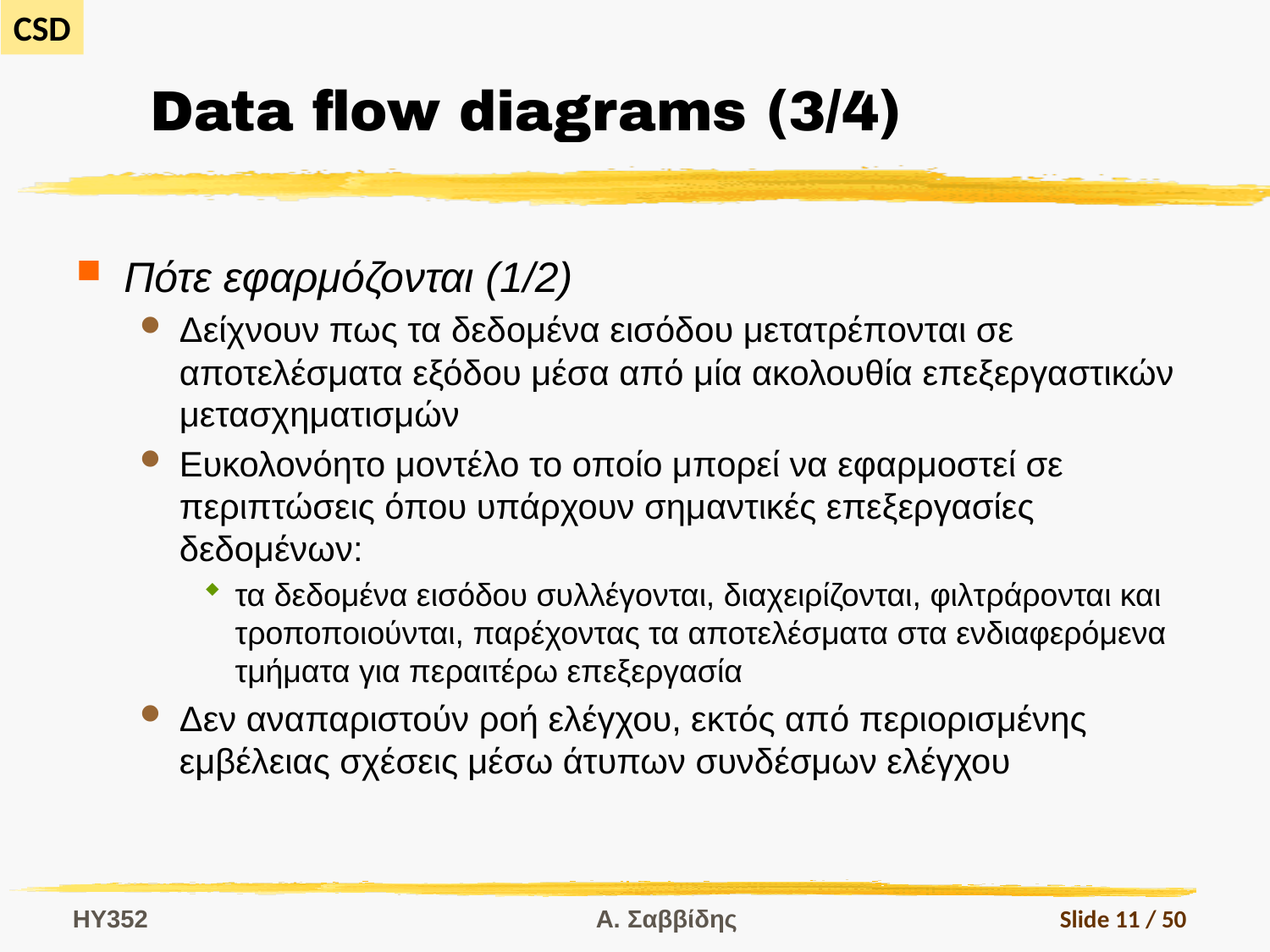

# Data flow diagrams (3/4)
Πότε εφαρμόζονται (1/2)
Δείχνουν πως τα δεδομένα εισόδου μετατρέπονται σε αποτελέσματα εξόδου μέσα από μία ακολουθία επεξεργαστικών μετασχηματισμών
Ευκολονόητο μοντέλο το οποίο μπορεί να εφαρμοστεί σε περιπτώσεις όπου υπάρχουν σημαντικές επεξεργασίες δεδομένων:
τα δεδομένα εισόδου συλλέγονται, διαχειρίζονται, φιλτράρονται και τροποποιούνται, παρέχοντας τα αποτελέσματα στα ενδιαφερόμενα τμήματα για περαιτέρω επεξεργασία
Δεν αναπαριστούν ροή ελέγχου, εκτός από περιορισμένης εμβέλειας σχέσεις μέσω άτυπων συνδέσμων ελέγχου
HY352
Α. Σαββίδης
Slide 11 / 50